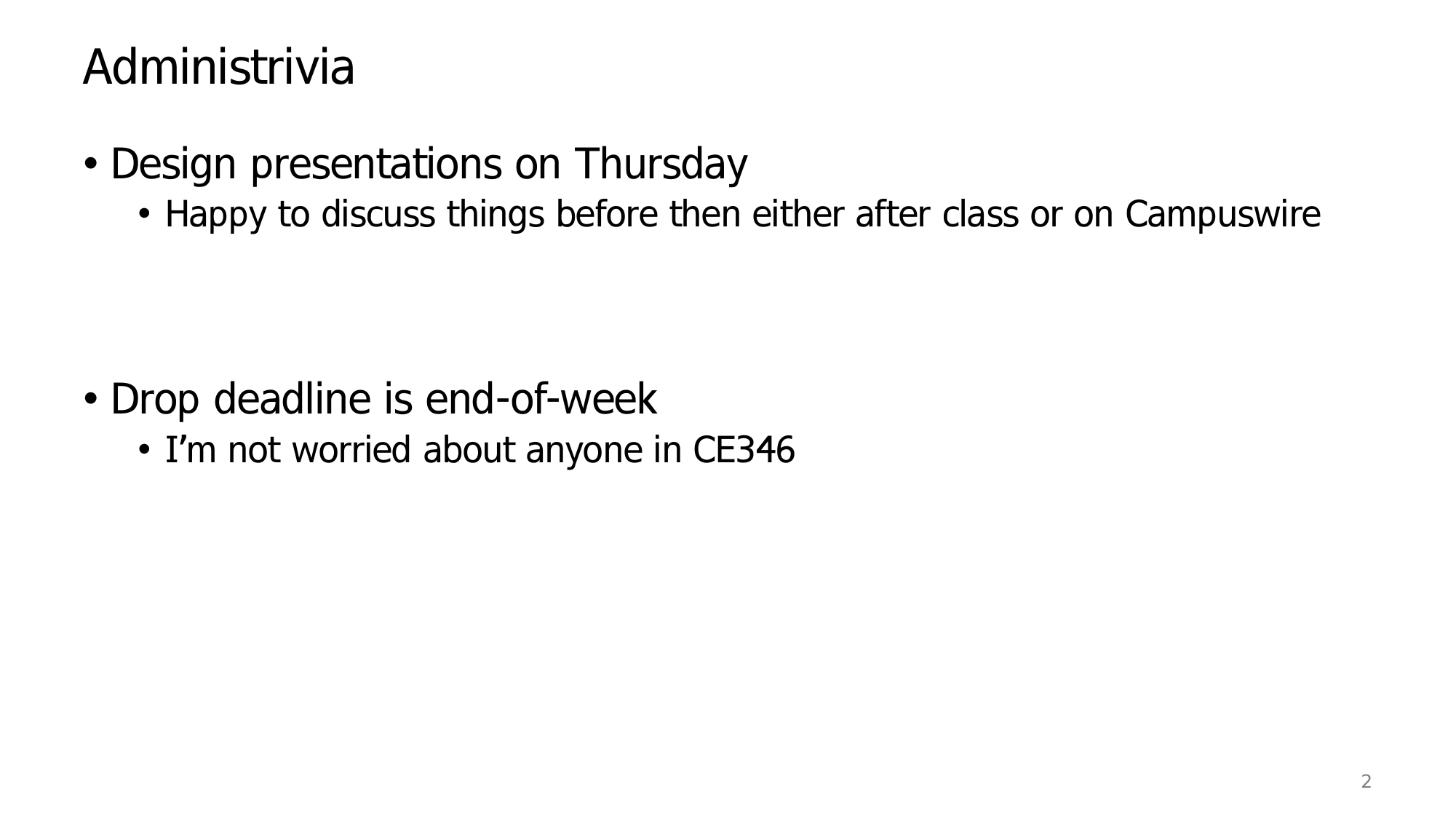

# Administrivia
Design presentations on Thursday
Happy to discuss things before then either after class or on Campuswire

Drop deadline is end-of-week
I’m not worried about anyone in CE346
2